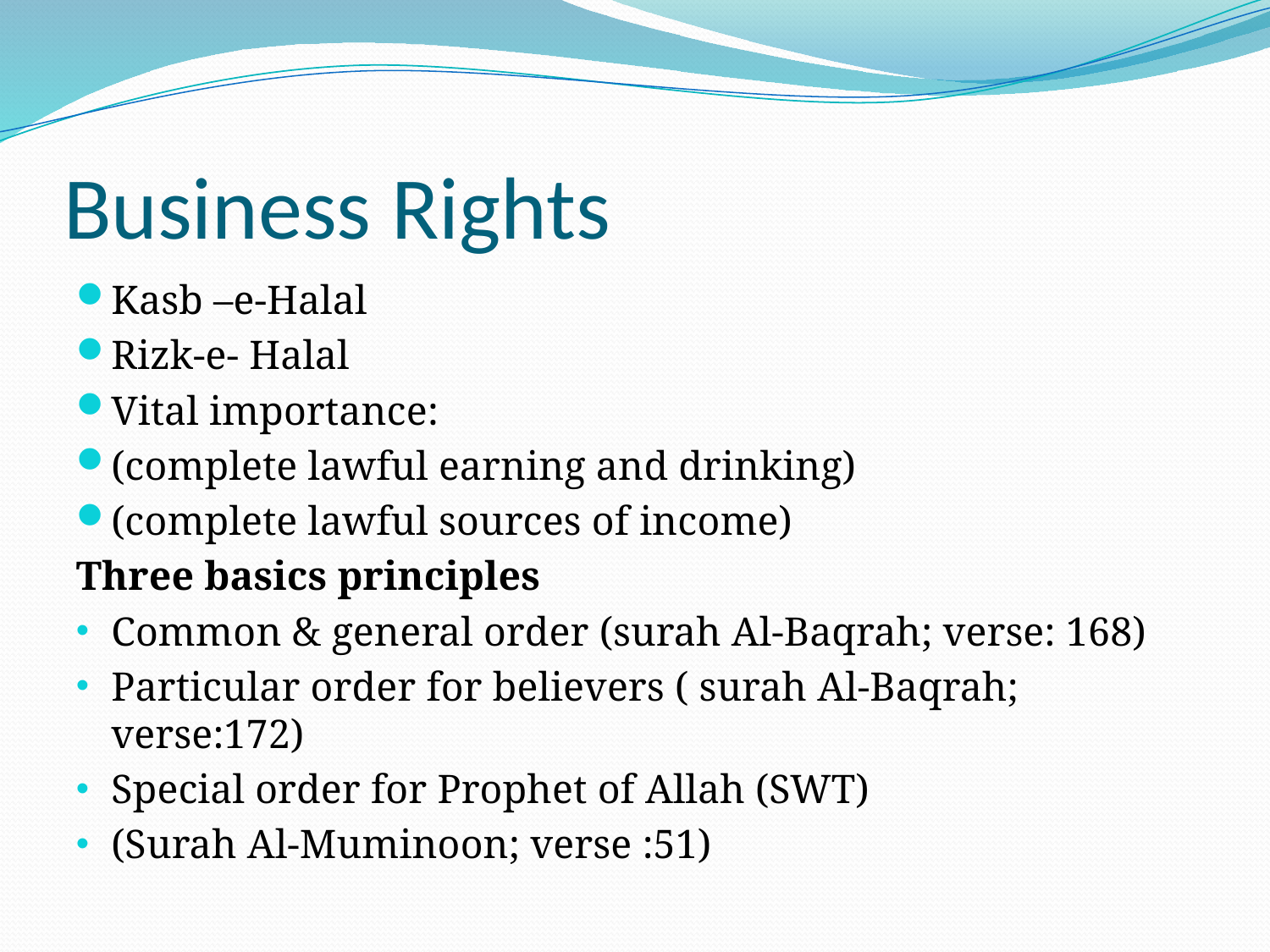

# Business Rights
Kasb –e-Halal
Rizk-e- Halal
Vital importance:
(complete lawful earning and drinking)
(complete lawful sources of income)
Three basics principles
Common & general order (surah Al-Baqrah; verse: 168)
Particular order for believers ( surah Al-Baqrah; verse:172)
Special order for Prophet of Allah (SWT)
(Surah Al-Muminoon; verse :51)